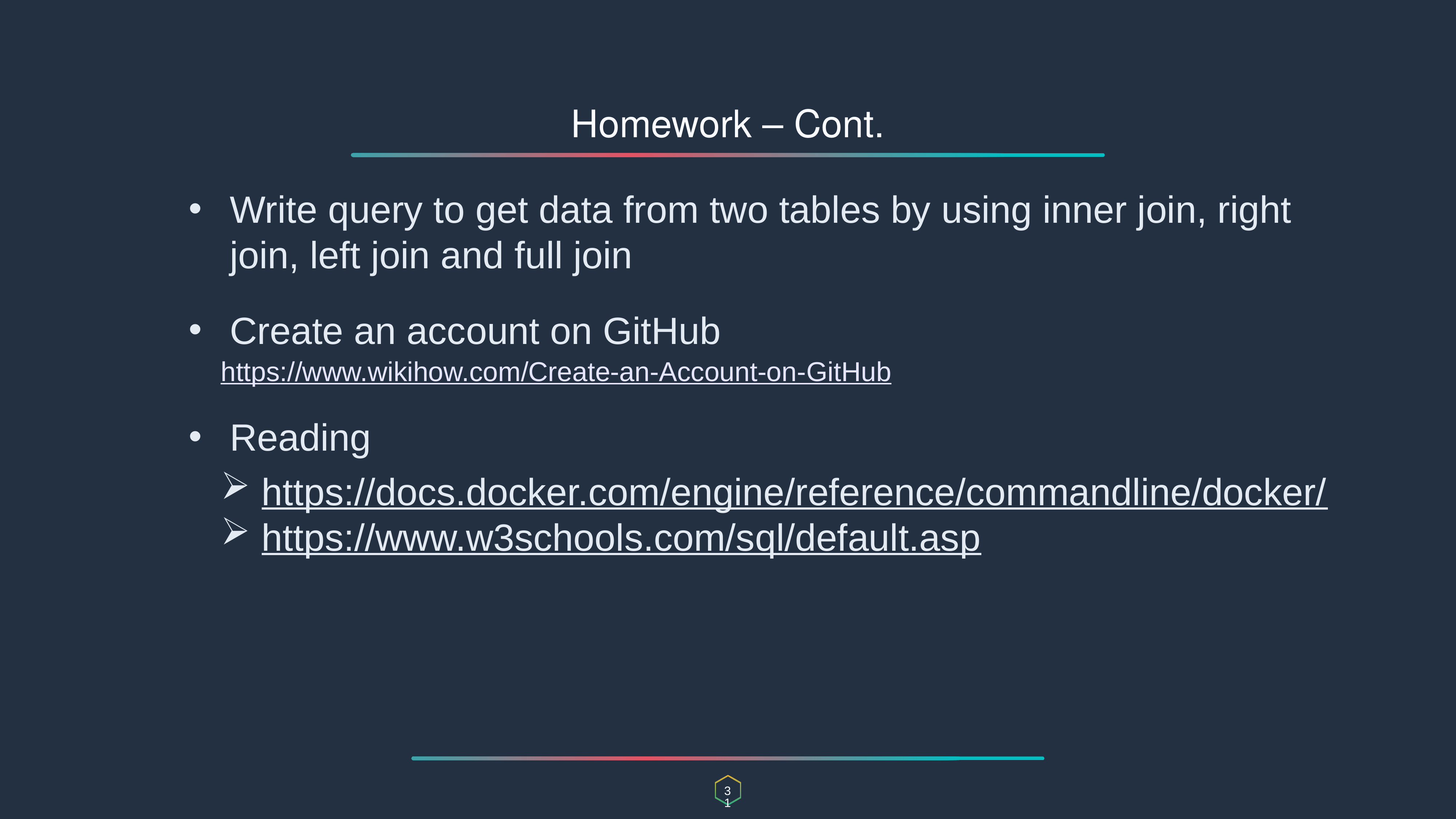

Homework – Cont.
Write query to get data from two tables by using inner join, right join, left join and full join
Create an account on GitHub
https://www.wikihow.com/Create-an-Account-on-GitHub

Reading
https://docs.docker.com/engine/reference/commandline/docker/
https://www.w3schools.com/sql/default.asp
31